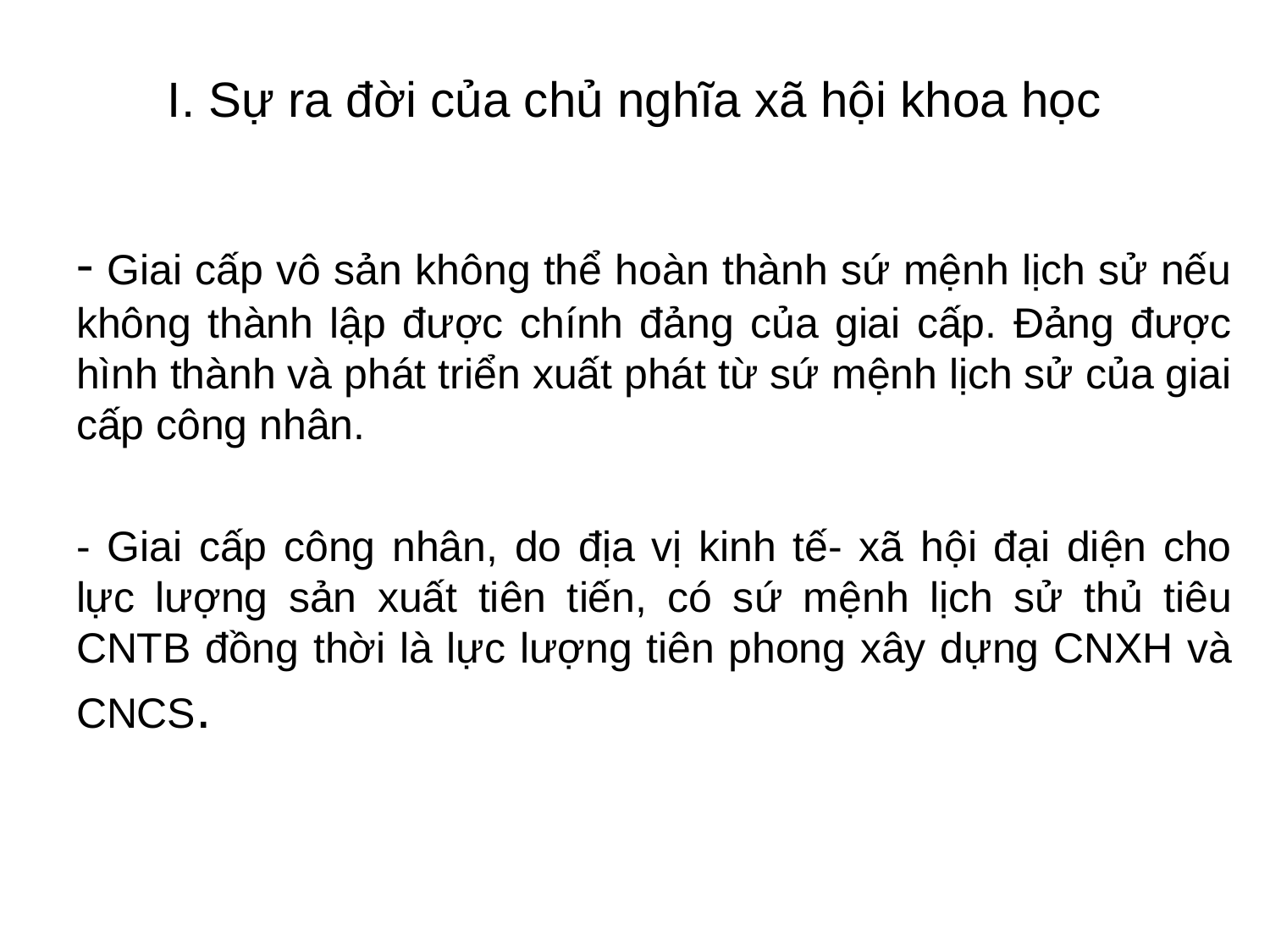

# I. Sự ra đời của chủ nghĩa xã hội khoa học
- Giai cấp vô sản không thể hoàn thành sứ mệnh lịch sử nếu không thành lập được chính đảng của giai cấp. Đảng được hình thành và phát triển xuất phát từ sứ mệnh lịch sử của giai cấp công nhân.

- Giai cấp công nhân, do địa vị kinh tế- xã hội đại diện cho lực lượng sản xuất tiên tiến, có sứ mệnh lịch sử thủ tiêu CNTB đồng thời là lực lượng tiên phong xây dựng CNXH và CNCS.